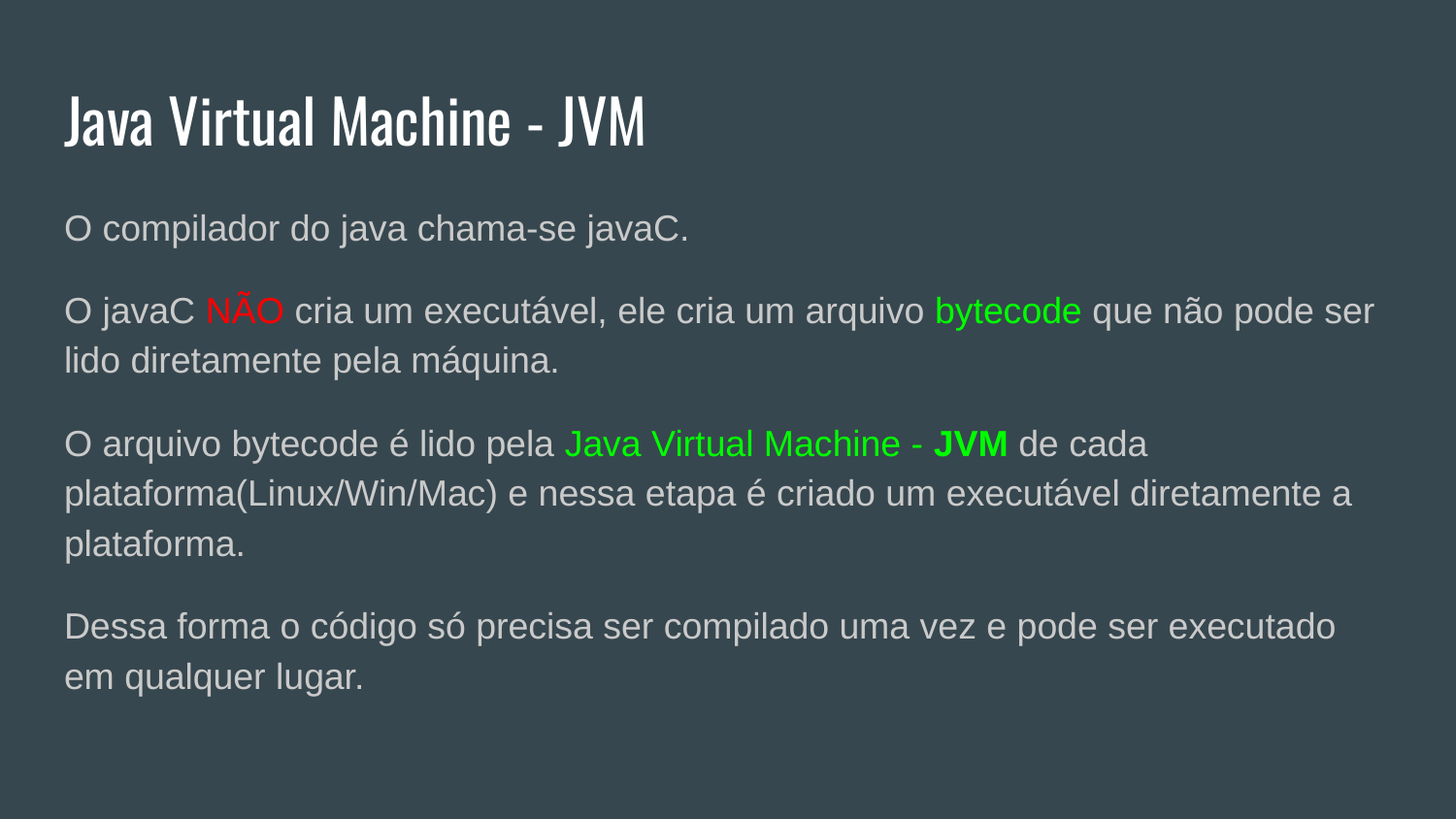

# Java Virtual Machine - JVM
O compilador do java chama-se javaC.
O javaC NÃO cria um executável, ele cria um arquivo bytecode que não pode ser lido diretamente pela máquina.
O arquivo bytecode é lido pela Java Virtual Machine - JVM de cada plataforma(Linux/Win/Mac) e nessa etapa é criado um executável diretamente a plataforma.
Dessa forma o código só precisa ser compilado uma vez e pode ser executado em qualquer lugar.